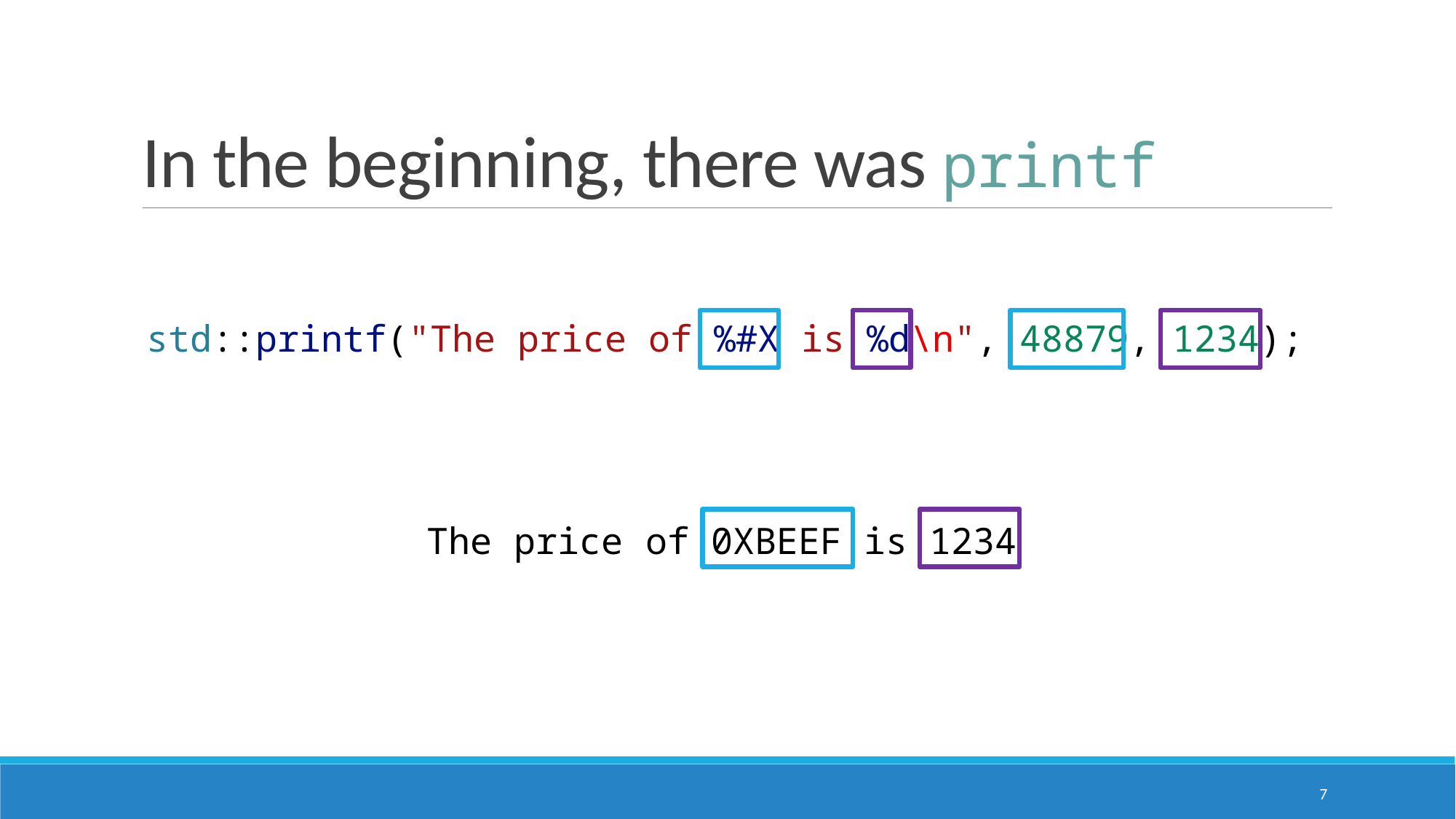

# In the beginning, there was printf
std::printf("The price of %#X is %d\n", 48879, 1234);

The price of 0XBEEF is 1234

7